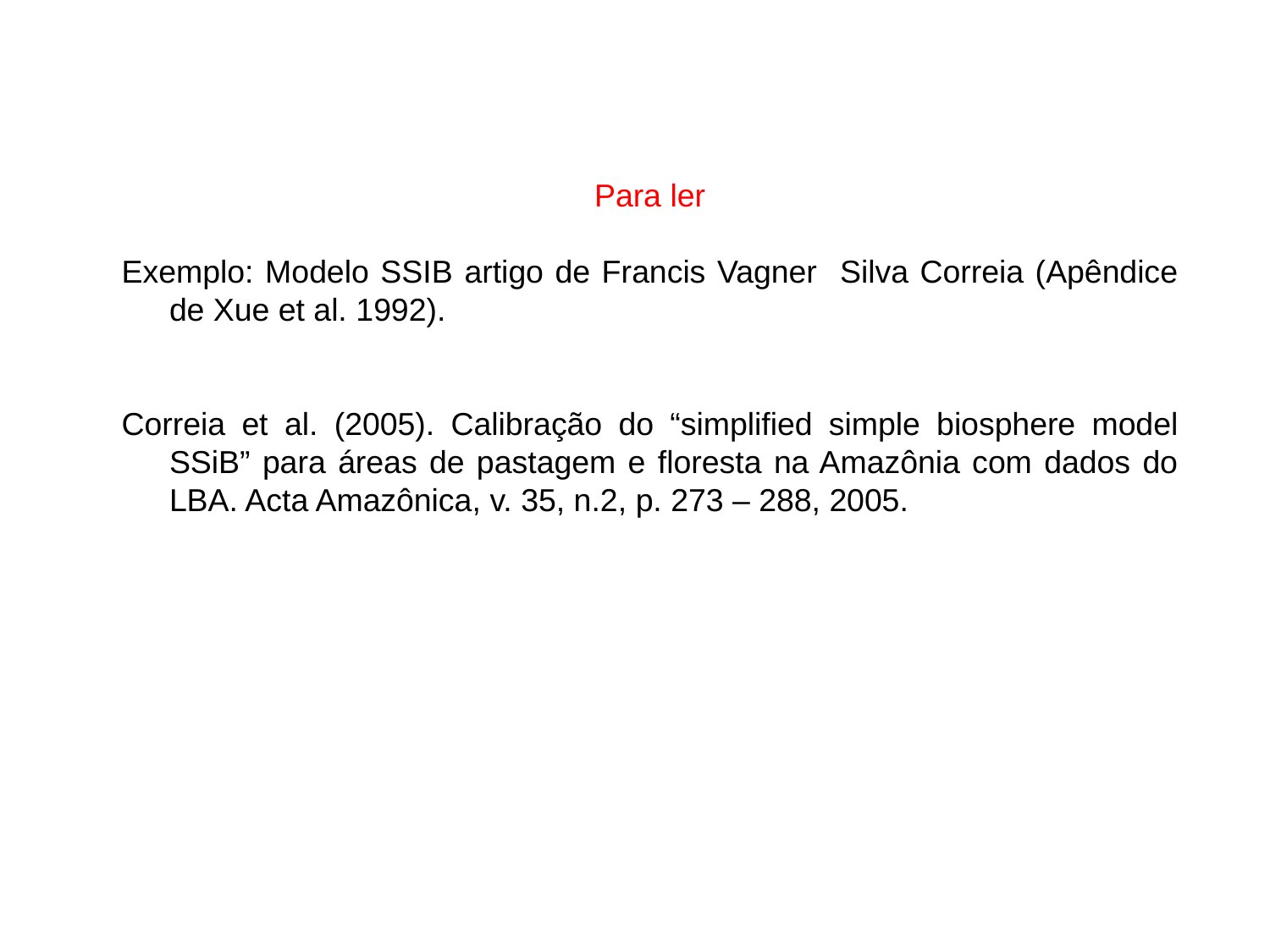

Para ler

Exemplo: Modelo SSIB artigo de Francis Vagner  Silva Correia (Apêndice de Xue et al. 1992).

Correia et al. (2005). Calibração do “simplified simple biosphere model SSiB” para áreas de pastagem e floresta na Amazônia com dados do LBA. Acta Amazônica, v. 35, n.2, p. 273 – 288, 2005.